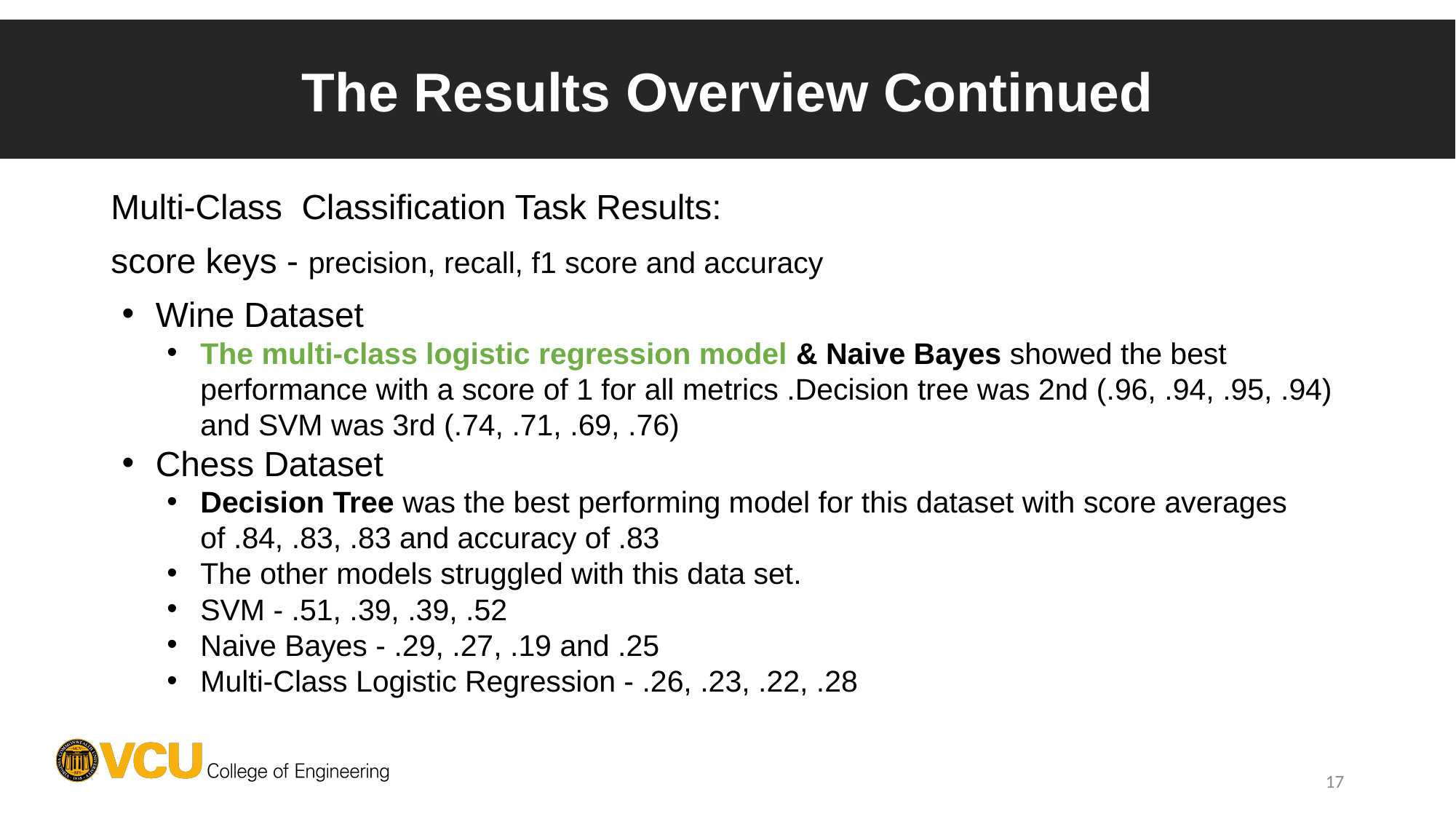

# The Results Overview Continued
Multi-Class  Classification Task Results:
score keys - precision, recall, f1 score and accuracy
Wine Dataset
The multi-class logistic regression model & Naive Bayes showed the best performance with a score of 1 for all metrics .Decision tree was 2nd (.96, .94, .95, .94)  and SVM was 3rd (.74, .71, .69, .76)
Chess Dataset
Decision Tree was the best performing model for this dataset with score averages of .84, .83, .83 and accuracy of .83
The other models struggled with this data set.
SVM - .51, .39, .39, .52
Naive Bayes - .29, .27, .19 and .25
Multi-Class Logistic Regression - .26, .23, .22, .28
17